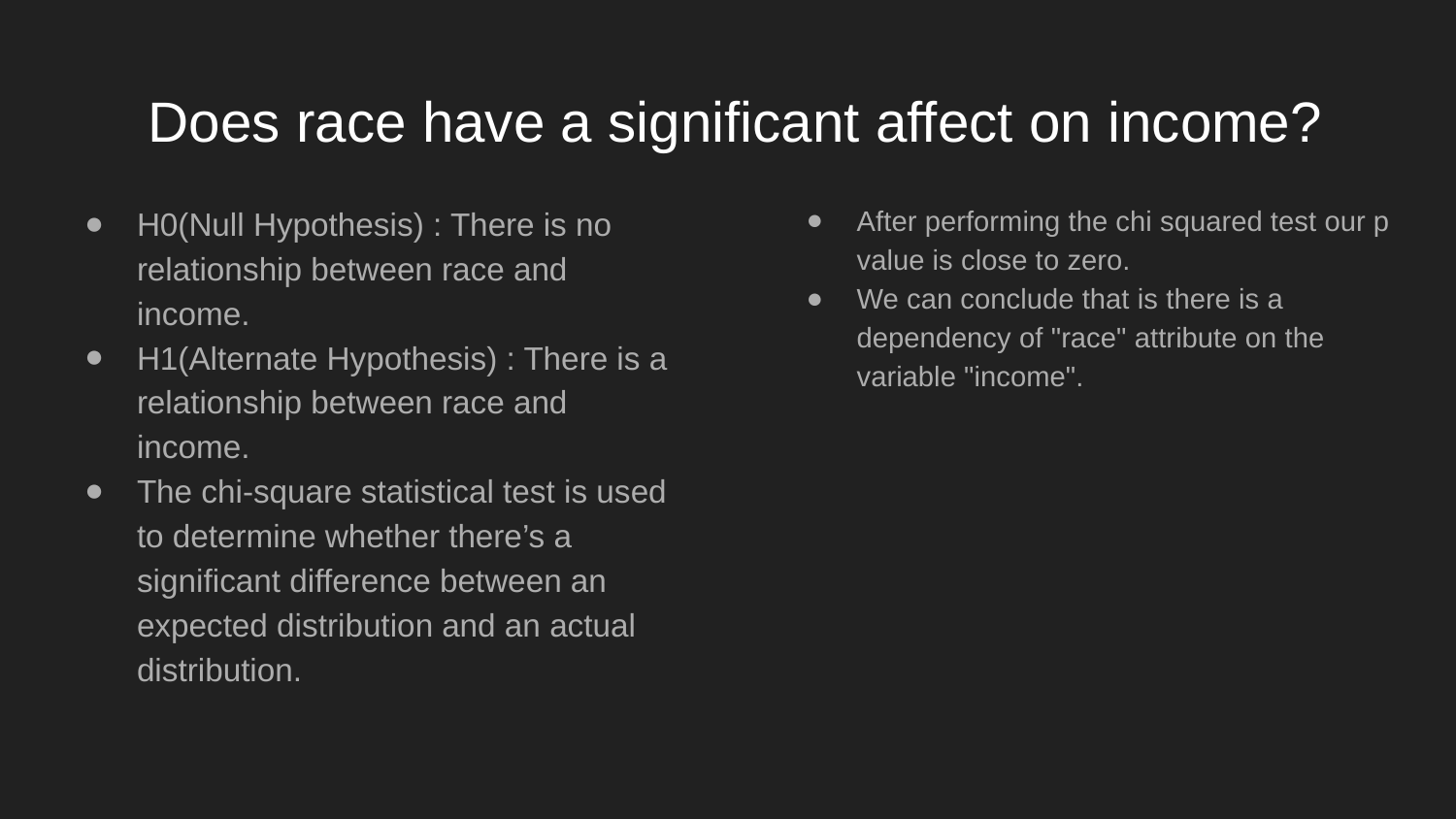

# Does race have a significant affect on income?
H0(Null Hypothesis) : There is no relationship between race and income.
H1(Alternate Hypothesis) : There is a relationship between race and income.
The chi-square statistical test is used to determine whether there’s a significant difference between an expected distribution and an actual distribution.

After performing the chi squared test our p value is close to zero.
We can conclude that is there is a dependency of "race" attribute on the  variable "income".